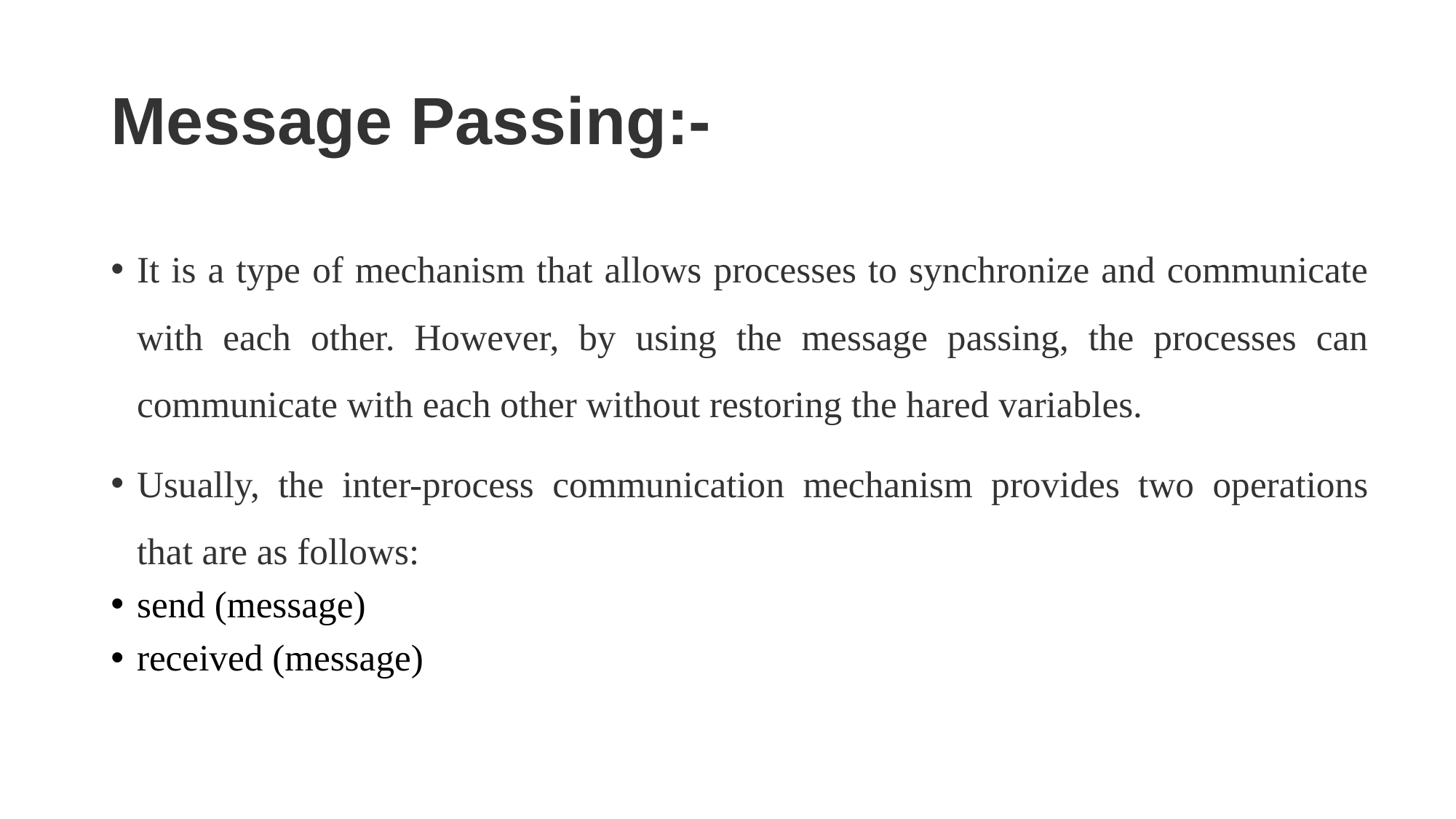

# Message Passing:-
It is a type of mechanism that allows processes to synchronize and communicate with each other. However, by using the message passing, the processes can communicate with each other without restoring the hared variables.
Usually, the inter-process communication mechanism provides two operations that are as follows:
send (message)
received (message)